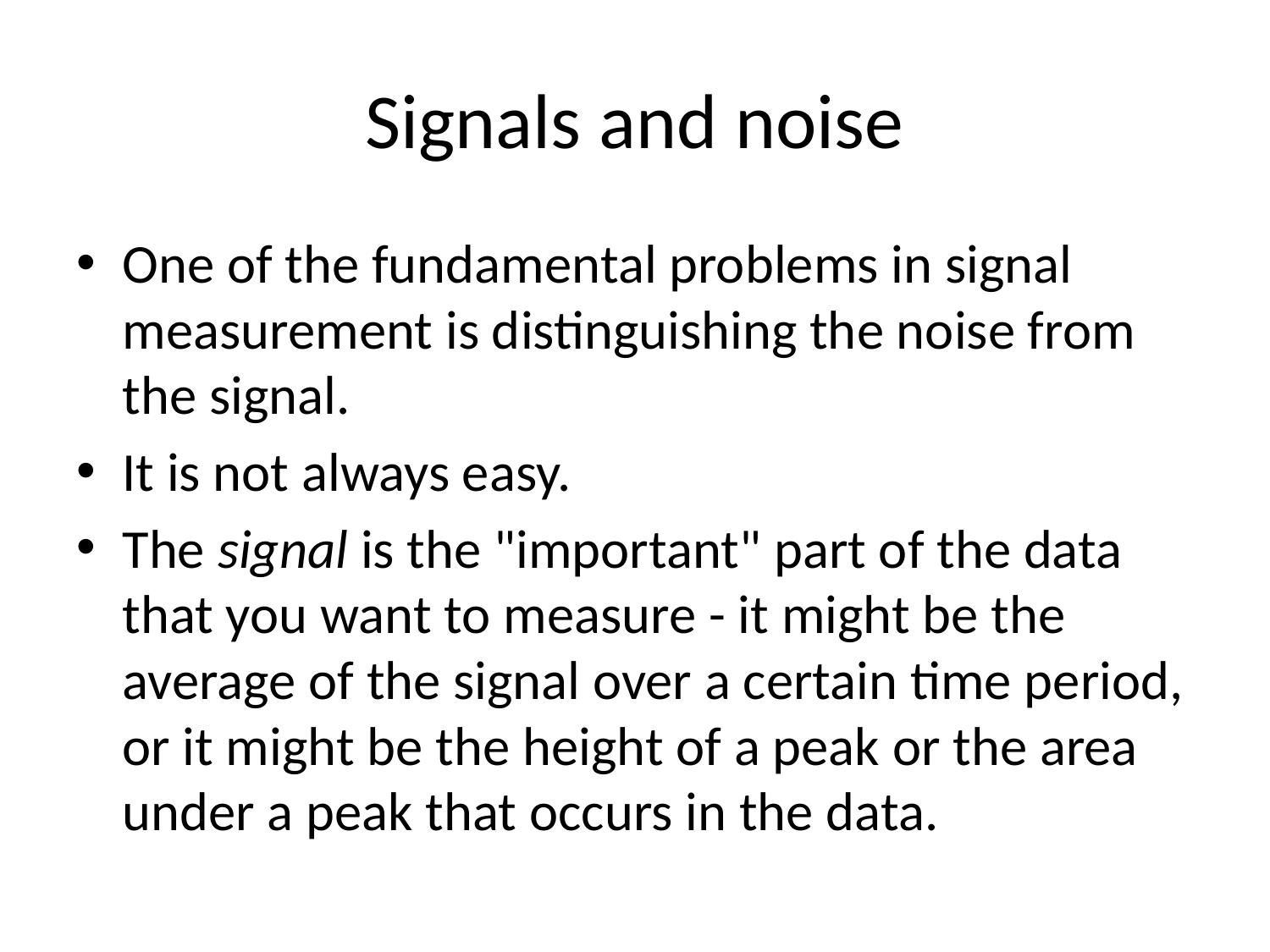

# Signals and noise
One of the fundamental problems in signal measurement is distinguishing the noise from the signal.
It is not always easy.
The signal is the "important" part of the data that you want to measure - it might be the average of the signal over a certain time period, or it might be the height of a peak or the area under a peak that occurs in the data.